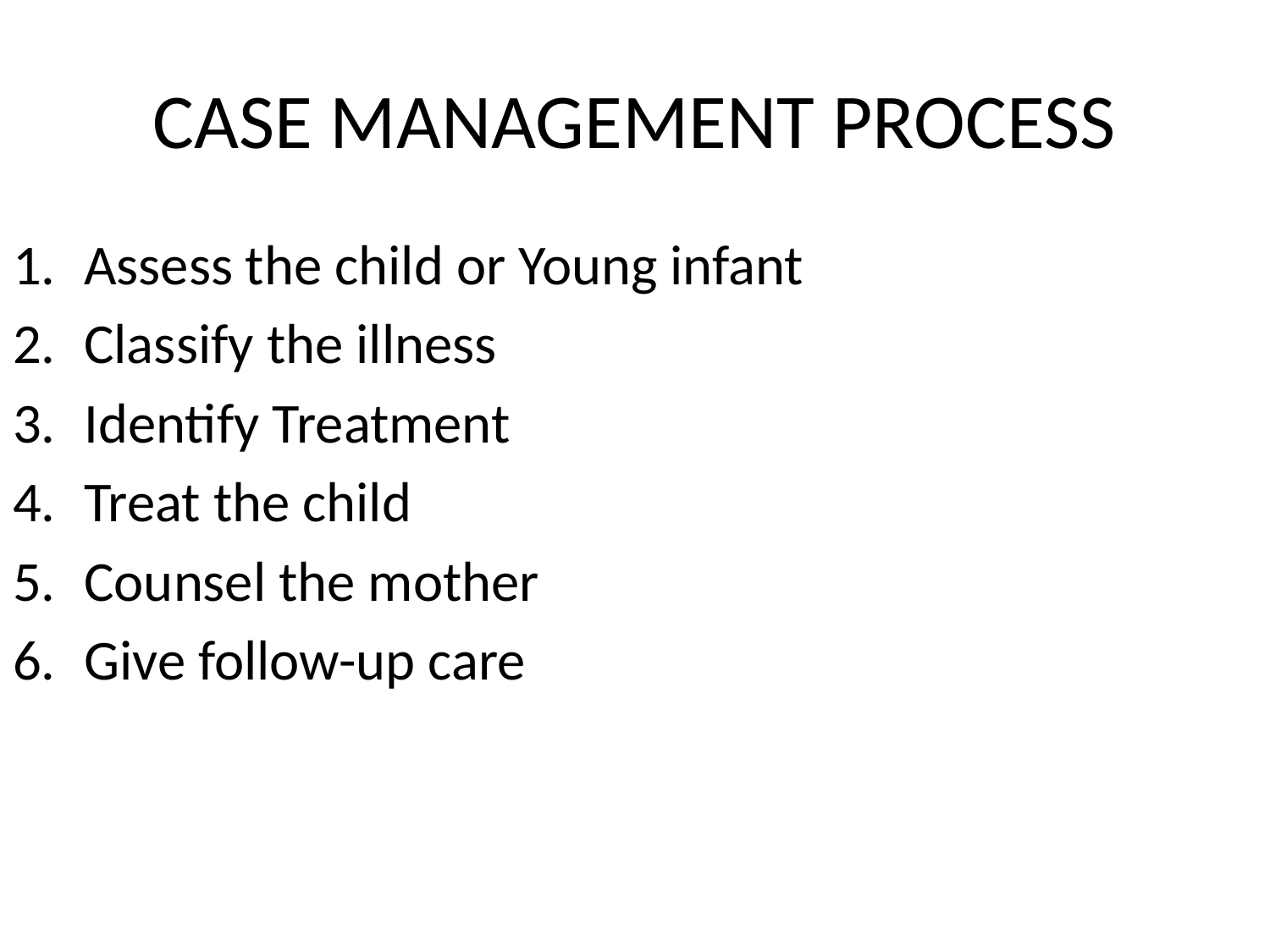

# CASE MANAGEMENT PROCESS
Assess the child or Young infant
Classify the illness
Identify Treatment
Treat the child
Counsel the mother
Give follow-up care